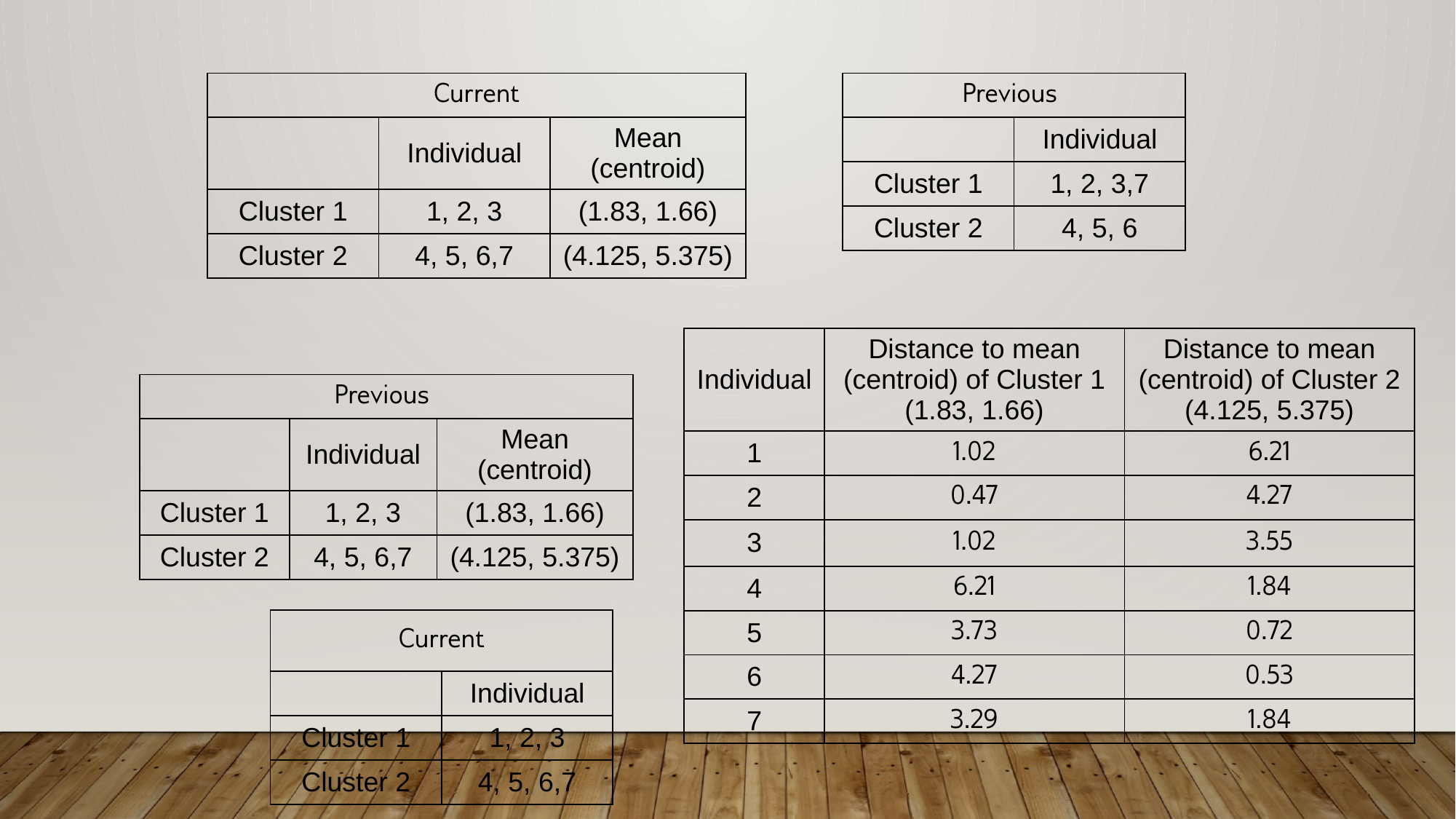

| Current |  |  |
| --- | --- | --- |
|  | Individual | Mean (centroid) |
| Cluster 1 | 1, 2, 3 | (1.83, 1.66) |
| Cluster 2 | 4, 5, 6,7 | (4.125, 5.375) |
| Previous |  |
| --- | --- |
|  | Individual |
| Cluster 1 | 1, 2, 3,7 |
| Cluster 2 | 4, 5, 6 |
| Individual | Distance to mean (centroid) of Cluster 1 (1.83, 1.66) | Distance to mean (centroid) of Cluster 2 (4.125, 5.375) |
| --- | --- | --- |
| 1 | 1.02 | 6.21 |
| 2 | 0.47 | 4.27 |
| 3 | 1.02 | 3.55 |
| 4 | 6.21 | 1.84 |
| 5 | 3.73 | 0.72 |
| 6 | 4.27 | 0.53 |
| 7 | 3.29 | 1.84 |
| Previous |  |  |
| --- | --- | --- |
|  | Individual | Mean (centroid) |
| Cluster 1 | 1, 2, 3 | (1.83, 1.66) |
| Cluster 2 | 4, 5, 6,7 | (4.125, 5.375) |
| Current |  |
| --- | --- |
|  | Individual |
| Cluster 1 | 1, 2, 3 |
| Cluster 2 | 4, 5, 6,7 |